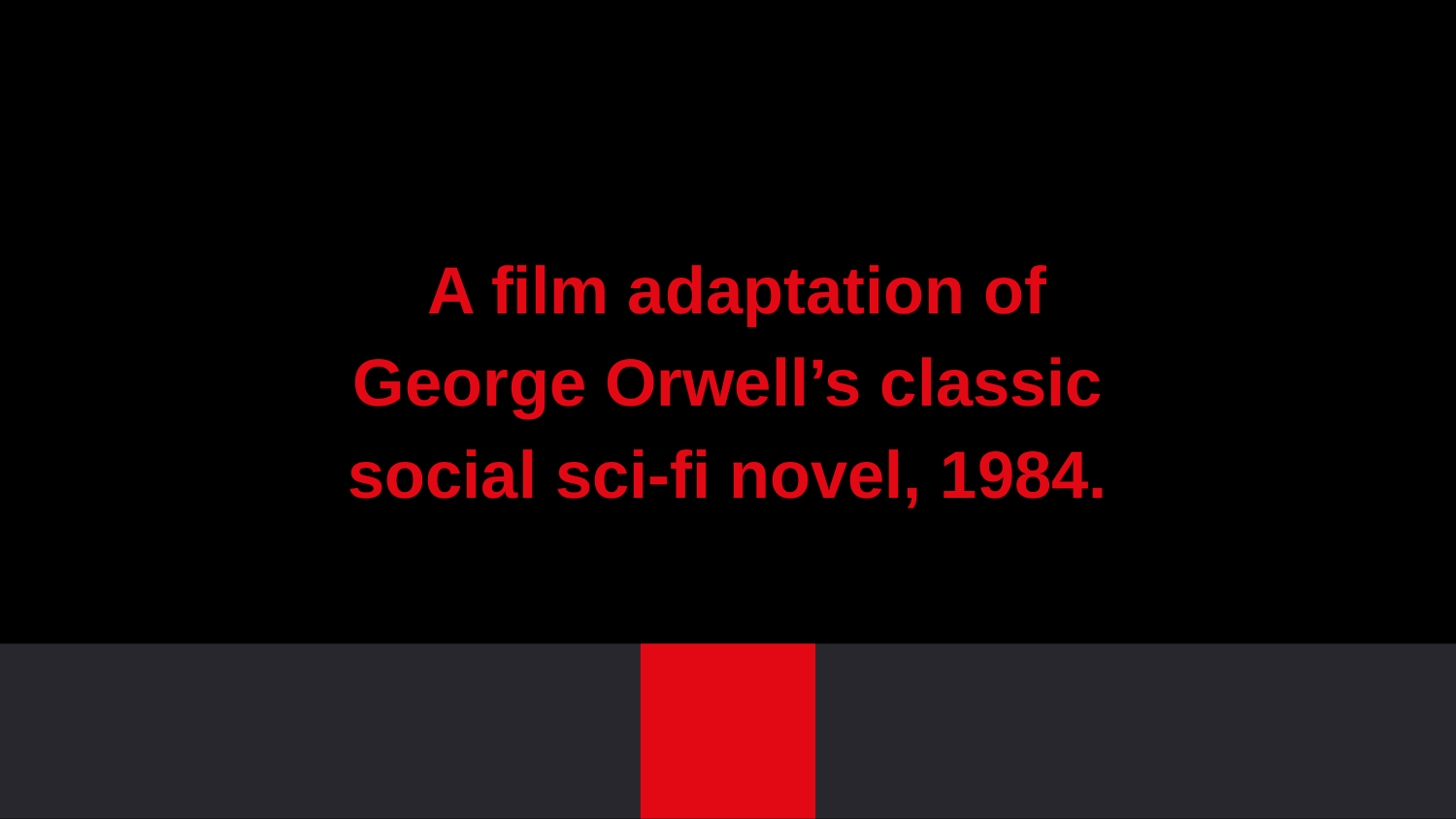

A film adaptation of George Orwell’s classic social sci-fi novel, 1984.